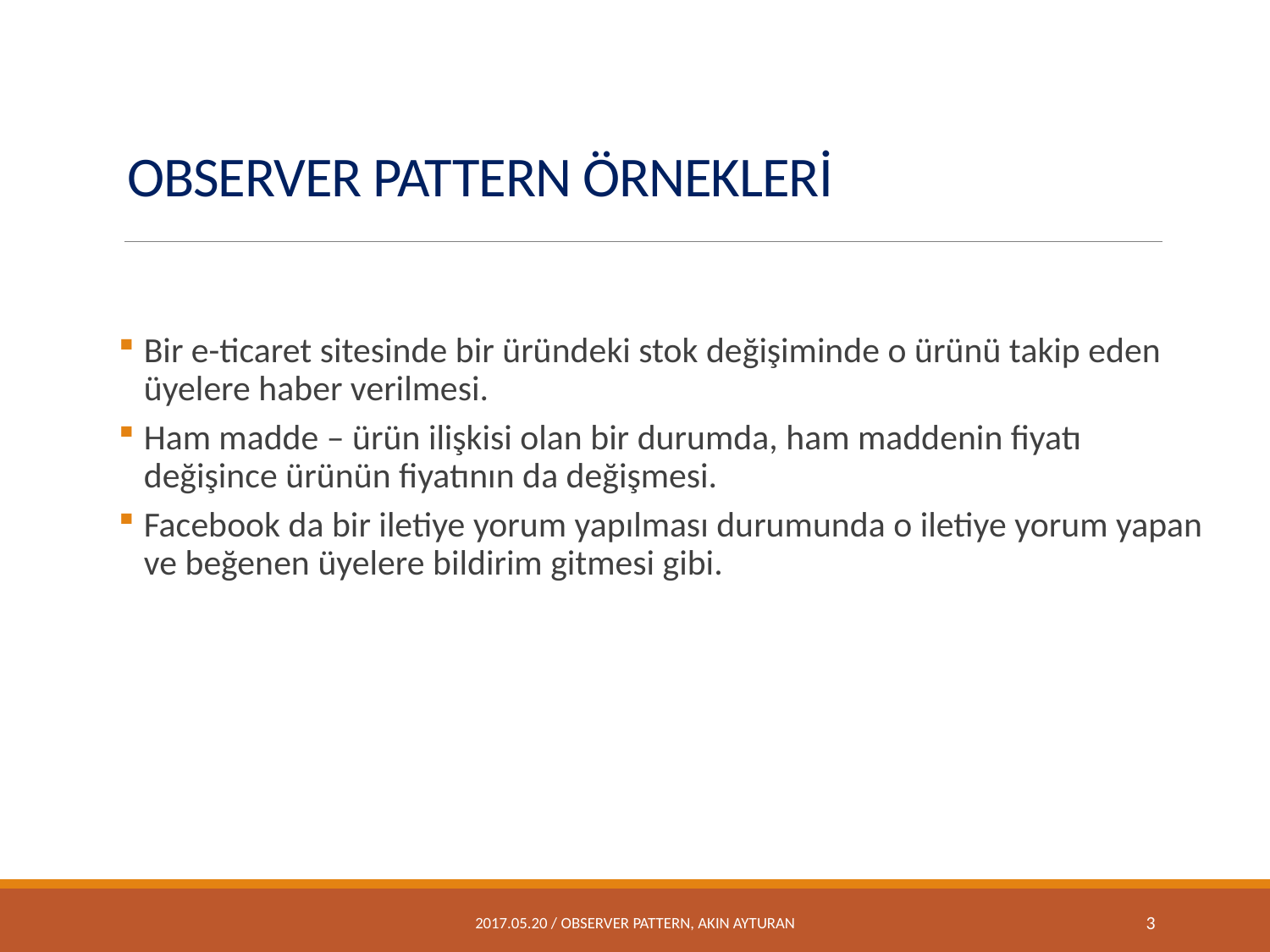

# OBSERVER PATTERN ÖRNEKLERİ
Bir e-ticaret sitesinde bir üründeki stok değişiminde o ürünü takip eden üyelere haber verilmesi.
Ham madde – ürün ilişkisi olan bir durumda, ham maddenin fiyatı değişince ürünün fiyatının da değişmesi.
Facebook da bir iletiye yorum yapılması durumunda o iletiye yorum yapan ve beğenen üyelere bildirim gitmesi gibi.

2017.05.20 / Observer Pattern, akın ayturan
3